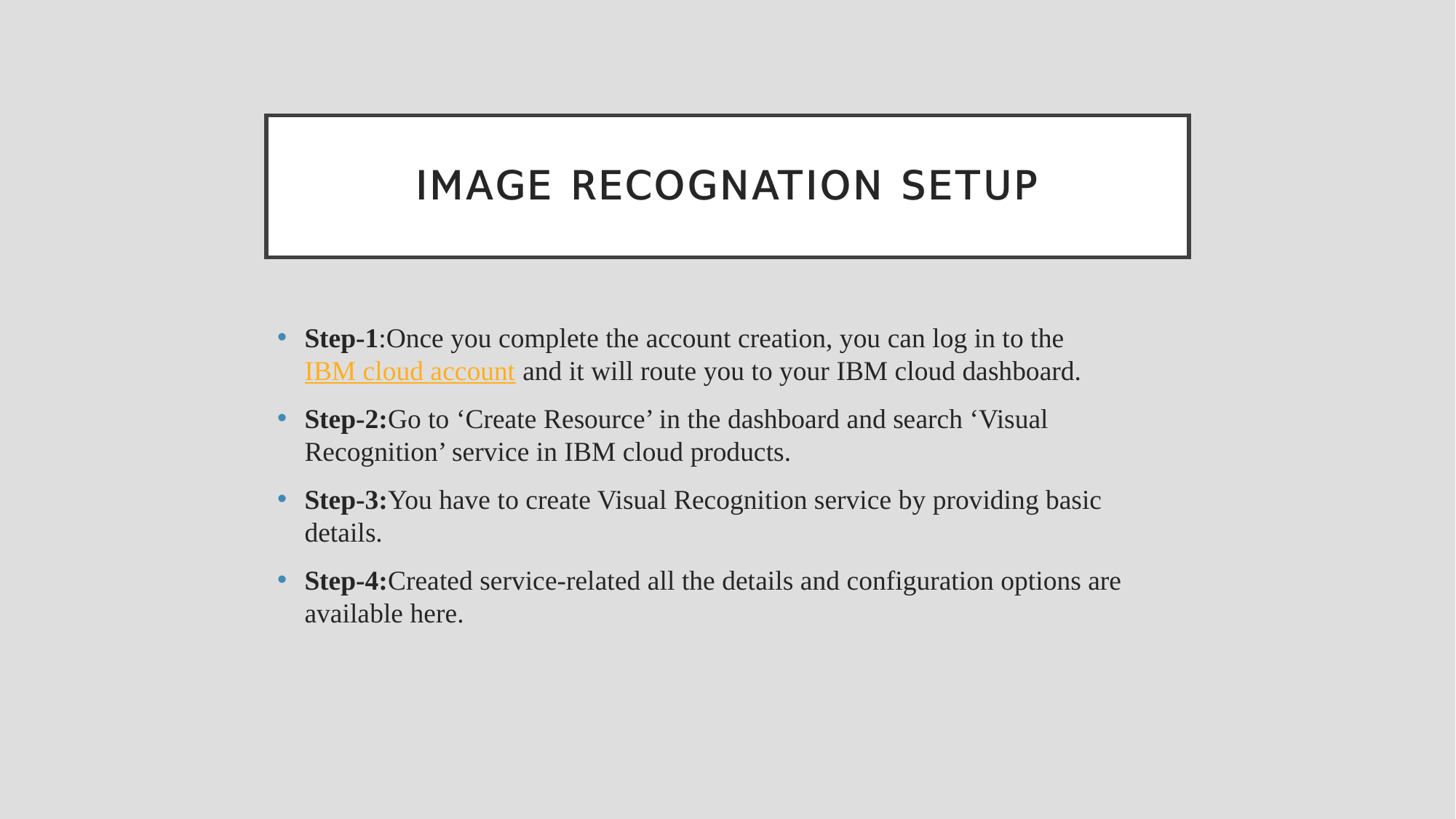

# Image Recognation Setup
Step-1:Once you complete the account creation, you can log in to the IBM cloud account and it will route you to your IBM cloud dashboard.
Step-2:Go to ‘Create Resource’ in the dashboard and search ‘Visual Recognition’ service in IBM cloud products.
Step-3:You have to create Visual Recognition service by providing basic details.
Step-4:Created service-related all the details and configuration options are available here.